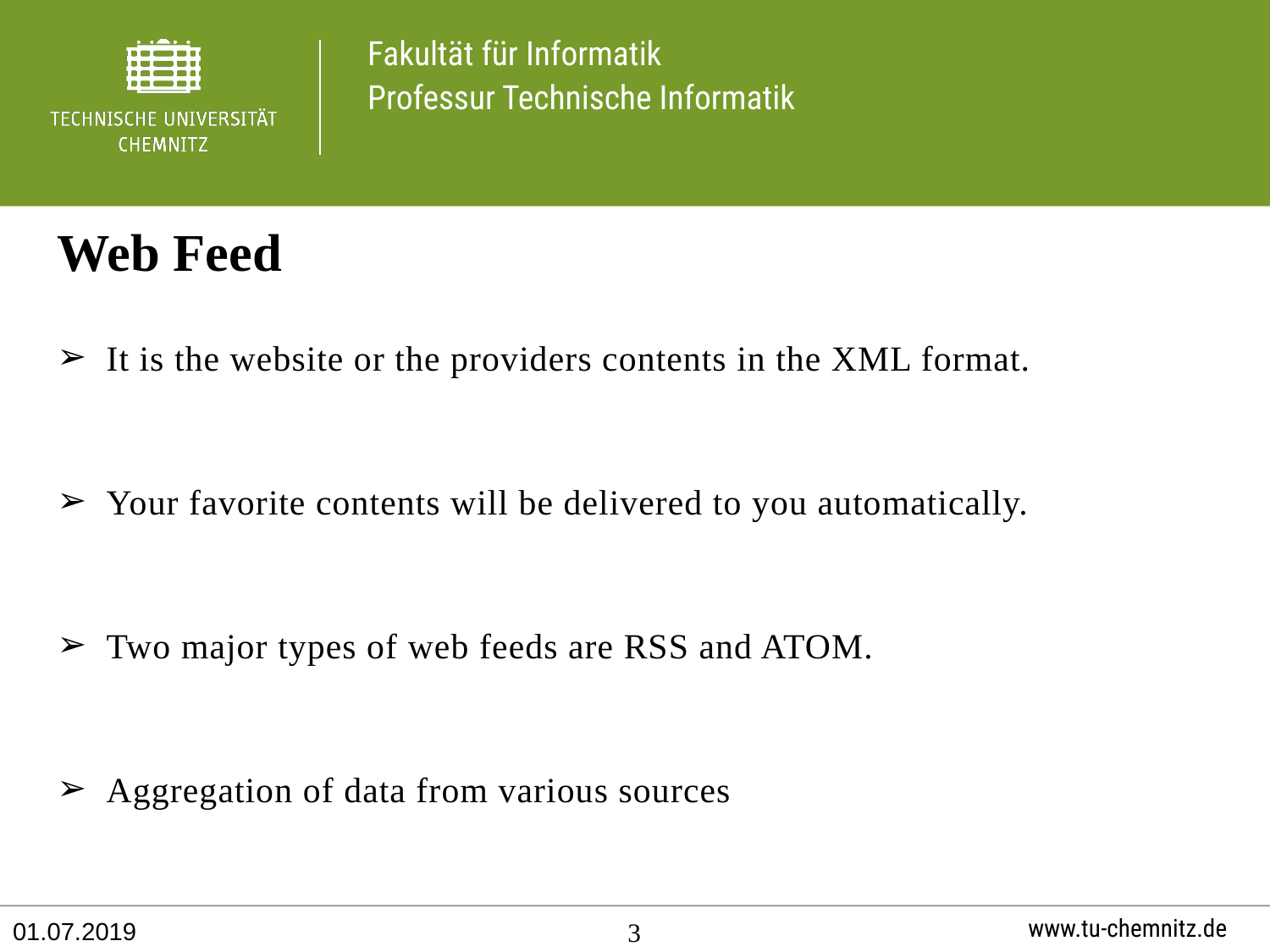

# Web Feed
It is the website or the providers contents in the XML format.

Your favorite contents will be delivered to you automatically.

Two major types of web feeds are RSS and ATOM.

Aggregation of data from various sources

01.07.2019
3